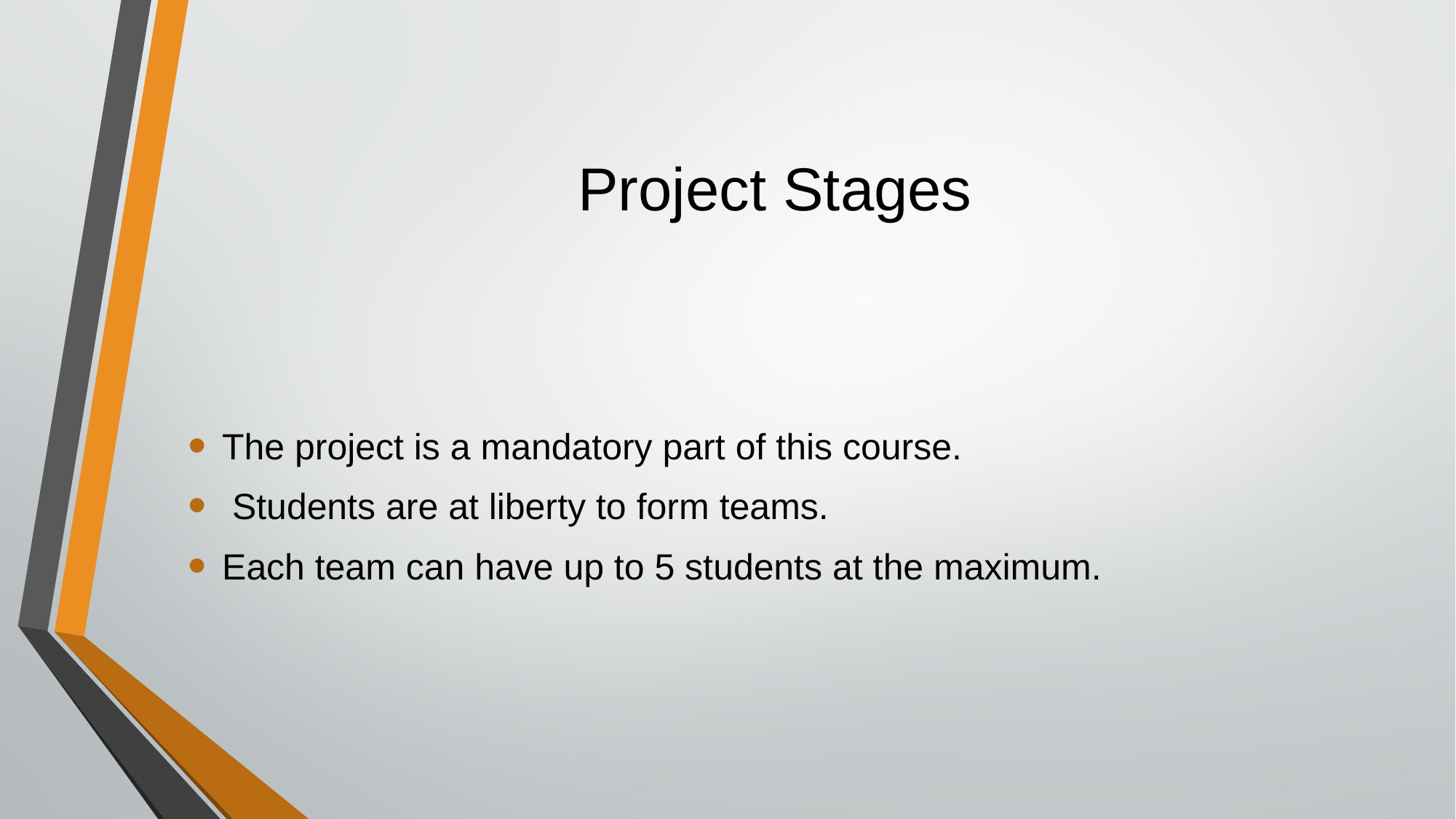

Project Stages
The project is a mandatory part of this course.
 Students are at liberty to form teams.
Each team can have up to 5 students at the maximum.